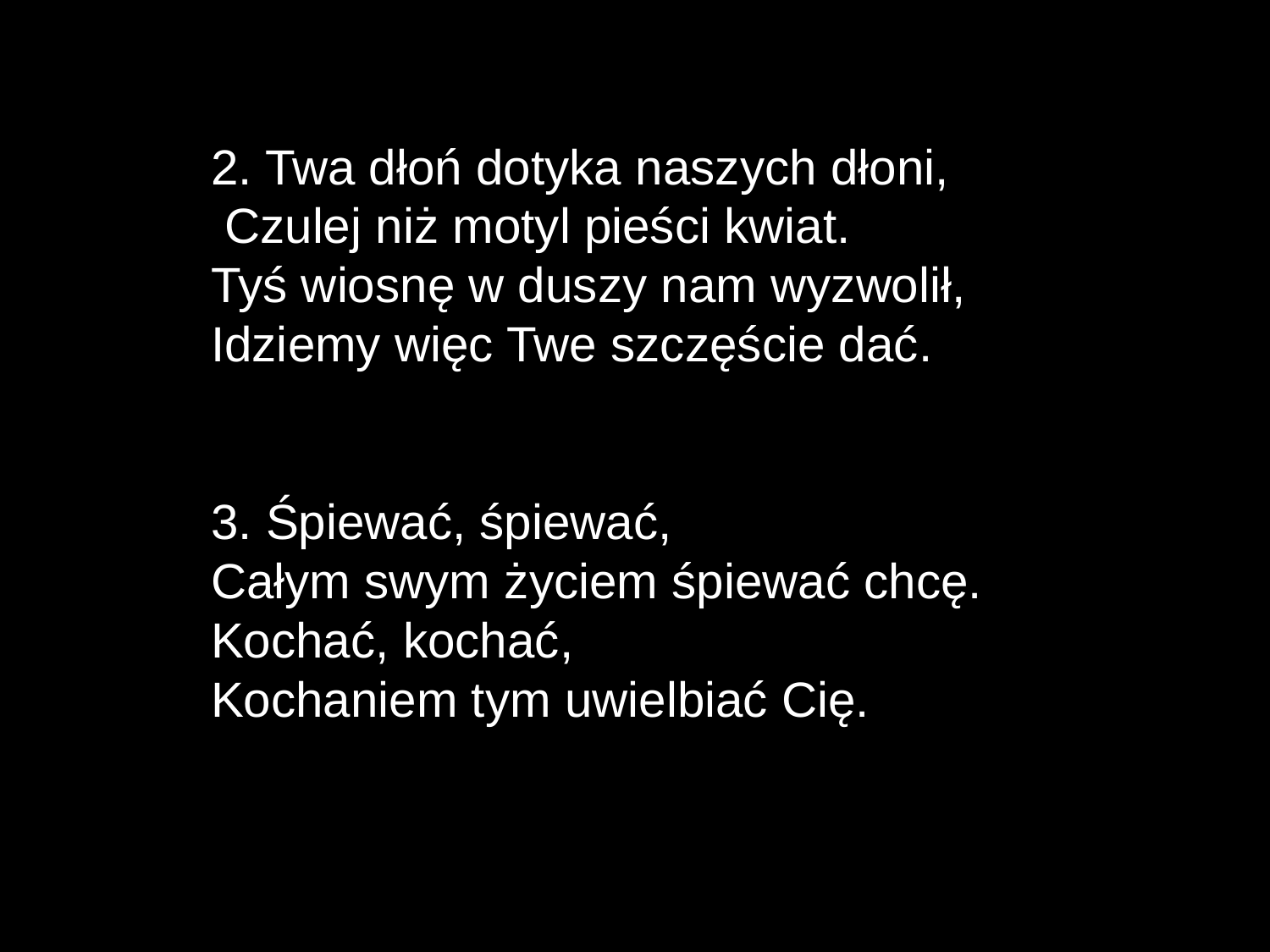

2. Twa dłoń dotyka naszych dłoni,
 Czulej niż motyl pieści kwiat.
Tyś wiosnę w duszy nam wyzwolił, Idziemy więc Twe szczęście dać.

3. Śpiewać, śpiewać,
Całym swym życiem śpiewać chcę.
Kochać, kochać,
Kochaniem tym uwielbiać Cię.